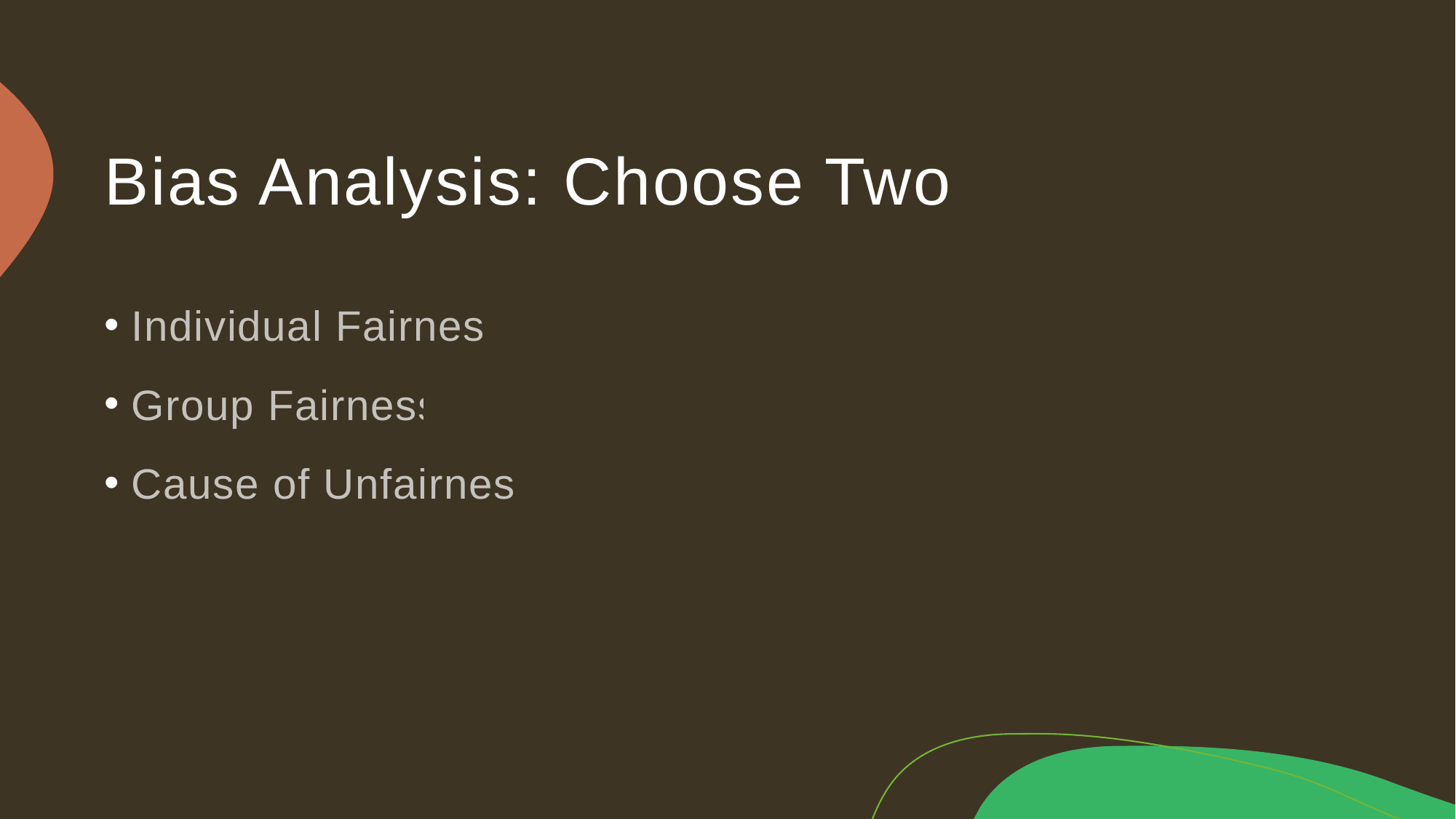

# Bias Analysis: Choose Two
Individual Fairness
Group Fairness
Cause of Unfairness